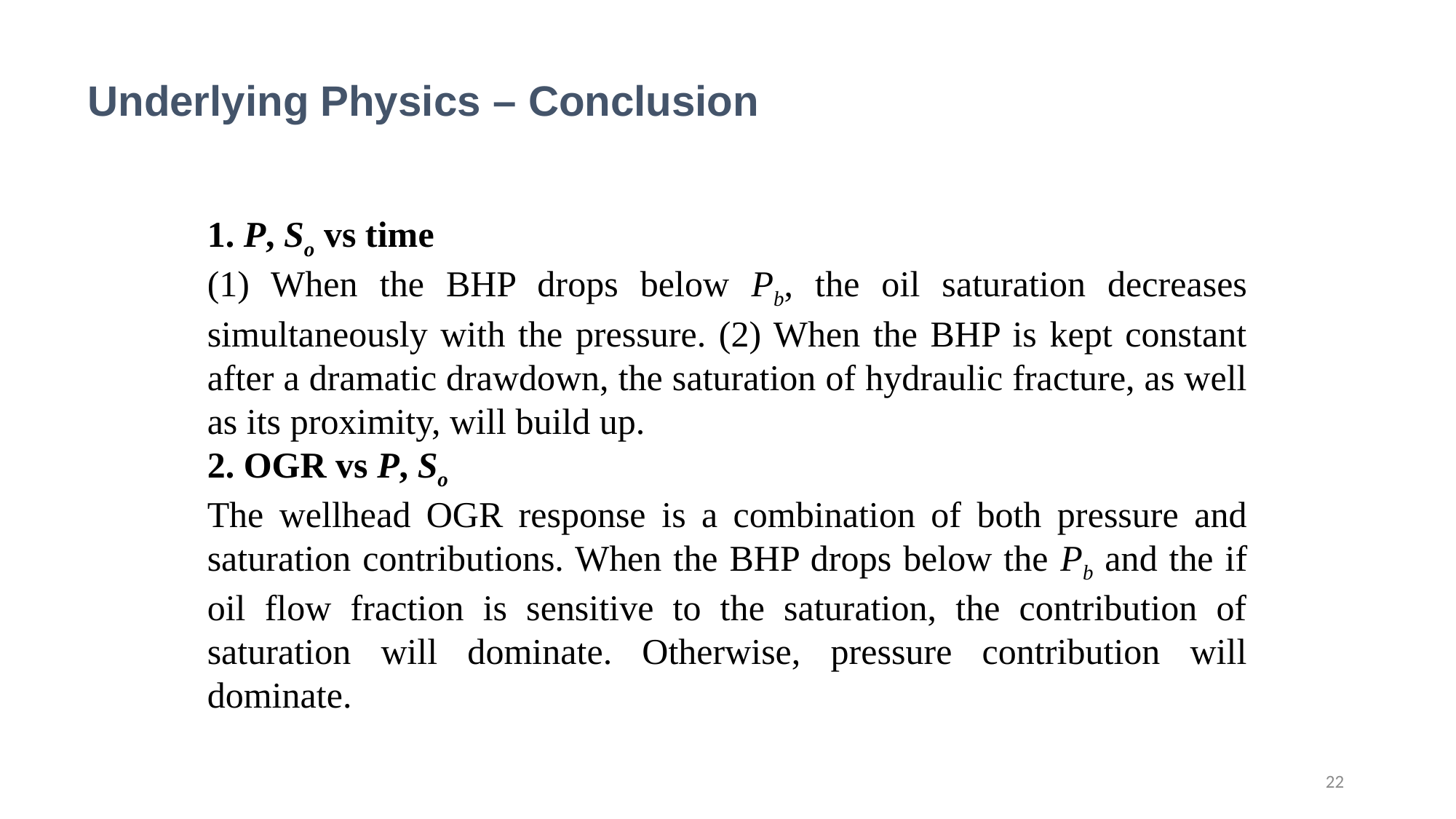

Underlying Physics – Conclusion
1. P, So vs time
(1) When the BHP drops below Pb, the oil saturation decreases simultaneously with the pressure. (2) When the BHP is kept constant after a dramatic drawdown, the saturation of hydraulic fracture, as well as its proximity, will build up.
2. OGR vs P, So
The wellhead OGR response is a combination of both pressure and saturation contributions. When the BHP drops below the Pb and the if oil flow fraction is sensitive to the saturation, the contribution of saturation will dominate. Otherwise, pressure contribution will dominate.
22